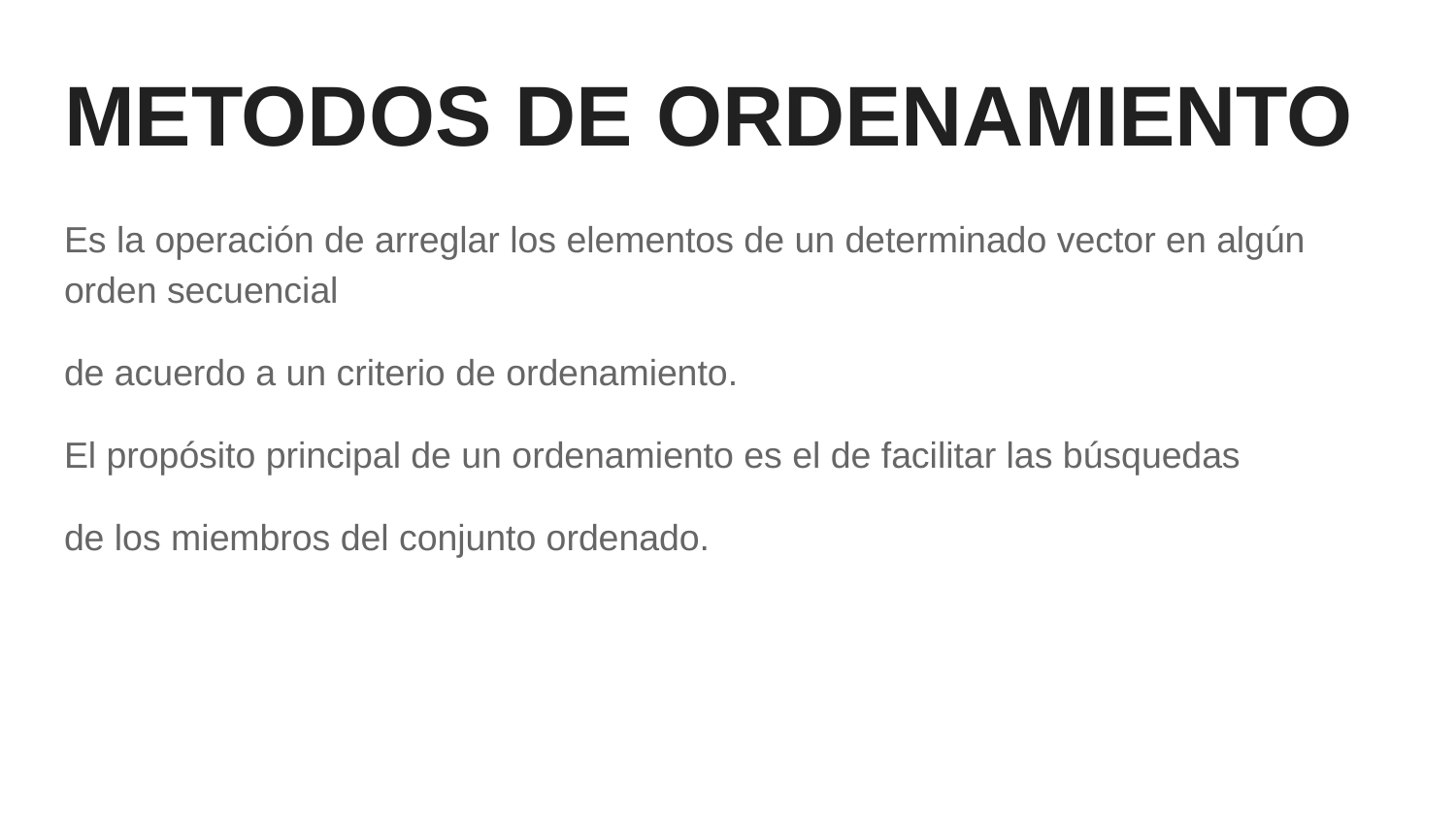

# METODOS DE ORDENAMIENTO
Es la operación de arreglar los elementos de un determinado vector en algún orden secuencial
de acuerdo a un criterio de ordenamiento.
El propósito principal de un ordenamiento es el de facilitar las búsquedas
de los miembros del conjunto ordenado.